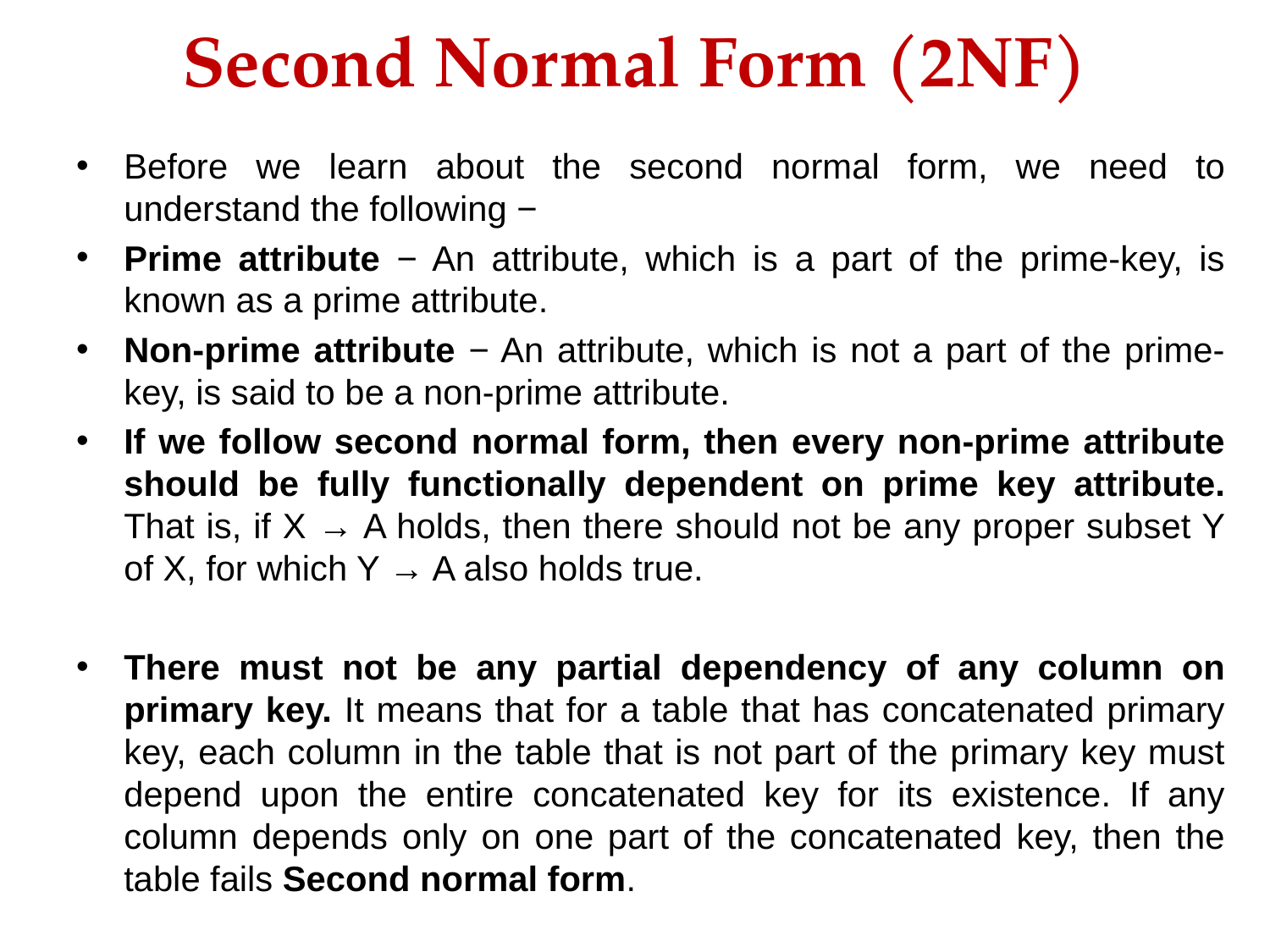

# Second Normal Form (2NF)
Before we learn about the second normal form, we need to understand the following −
Prime attribute − An attribute, which is a part of the prime-key, is known as a prime attribute.
Non-prime attribute − An attribute, which is not a part of the prime-key, is said to be a non-prime attribute.
If we follow second normal form, then every non-prime attribute should be fully functionally dependent on prime key attribute. That is, if X → A holds, then there should not be any proper subset Y of X, for which Y → A also holds true.

There must not be any partial dependency of any column on primary key. It means that for a table that has concatenated primary key, each column in the table that is not part of the primary key must depend upon the entire concatenated key for its existence. If any column depends only on one part of the concatenated key, then the table fails Second normal form.